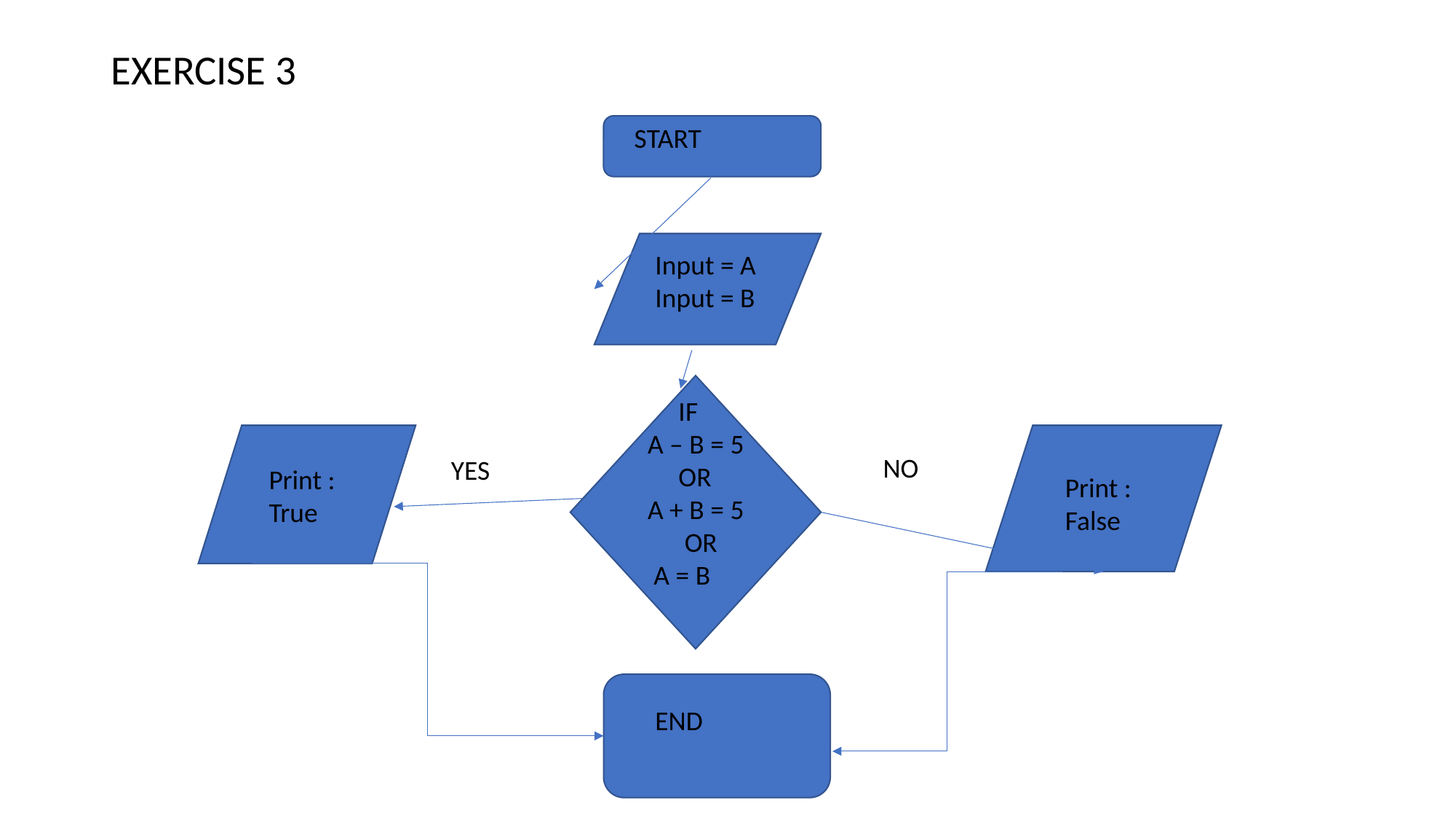

# EXERCISE 3

START

Input = A
Input = B

     IF
A – B = 5
     OR
A + B = 5
      OR
 A = B

NO
YES
Print : True
Print : False

END